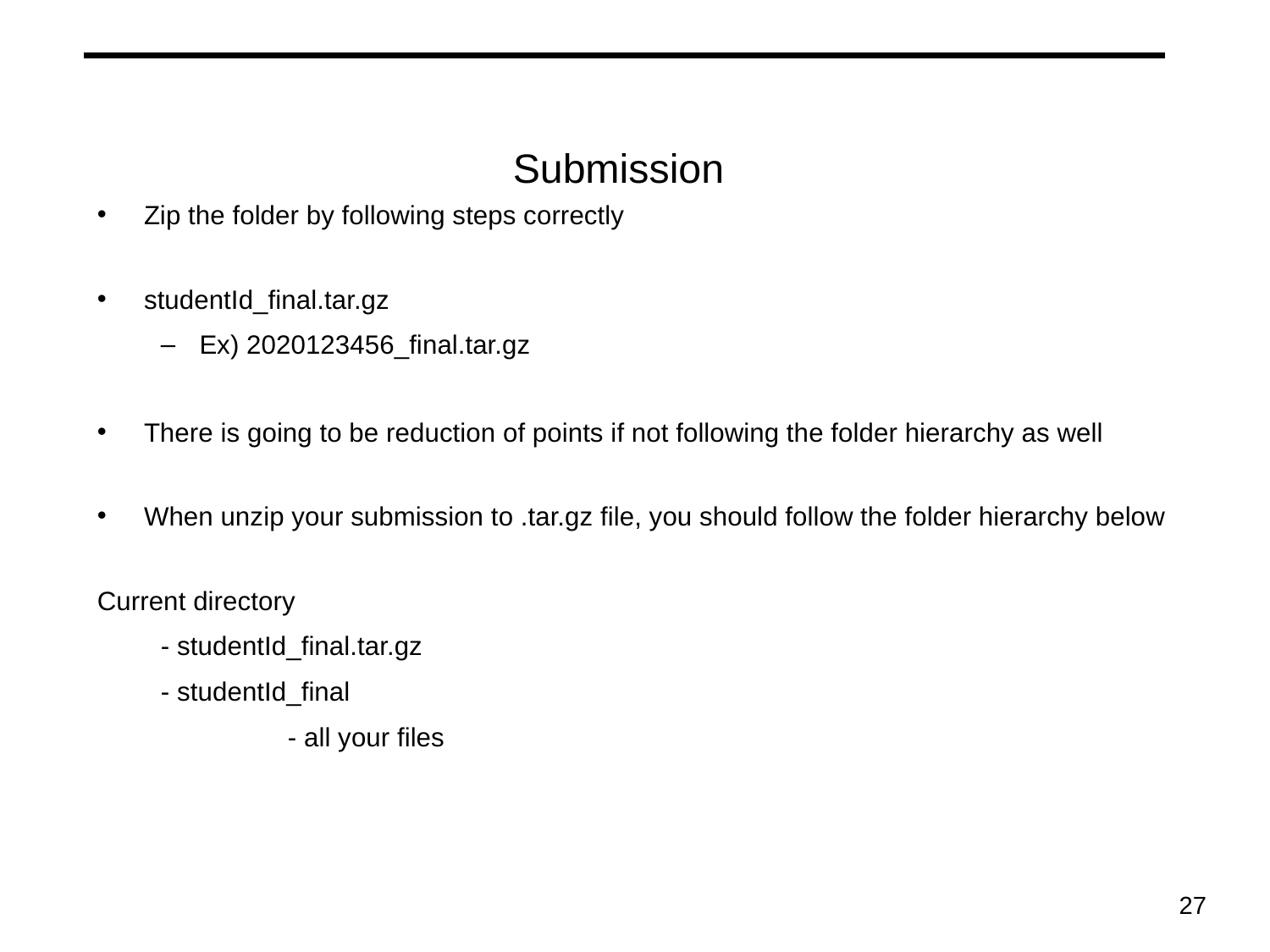

# Submission
Zip the folder by following steps correctly

studentId_final.tar.gz
Ex) 2020123456_final.tar.gz

There is going to be reduction of points if not following the folder hierarchy as well

When unzip your submission to .tar.gz file, you should follow the folder hierarchy below

Current directory
- studentId_final.tar.gz
- studentId_final
	- all your files